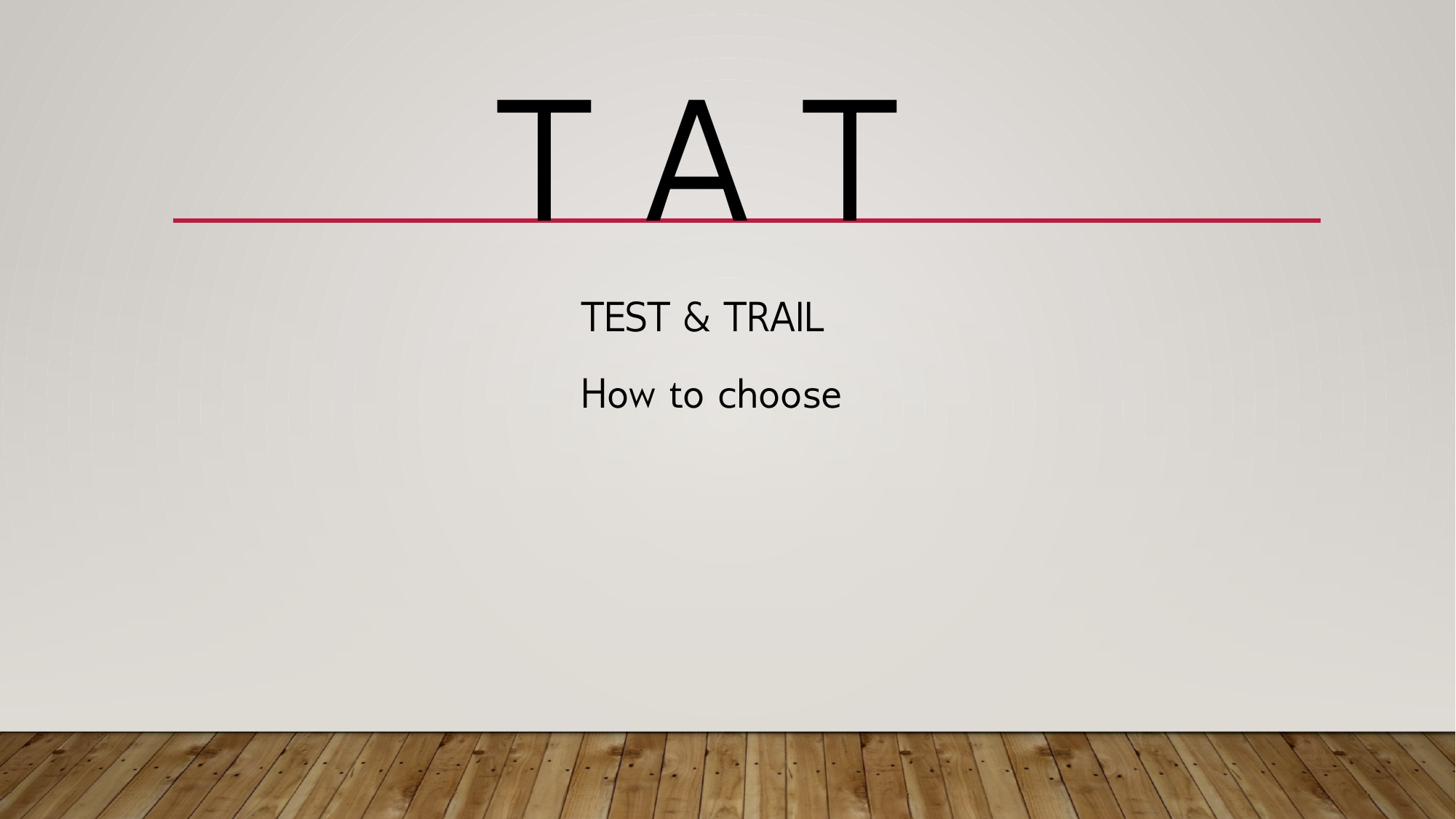

# T A T
TEST & TRAIL
How to choose